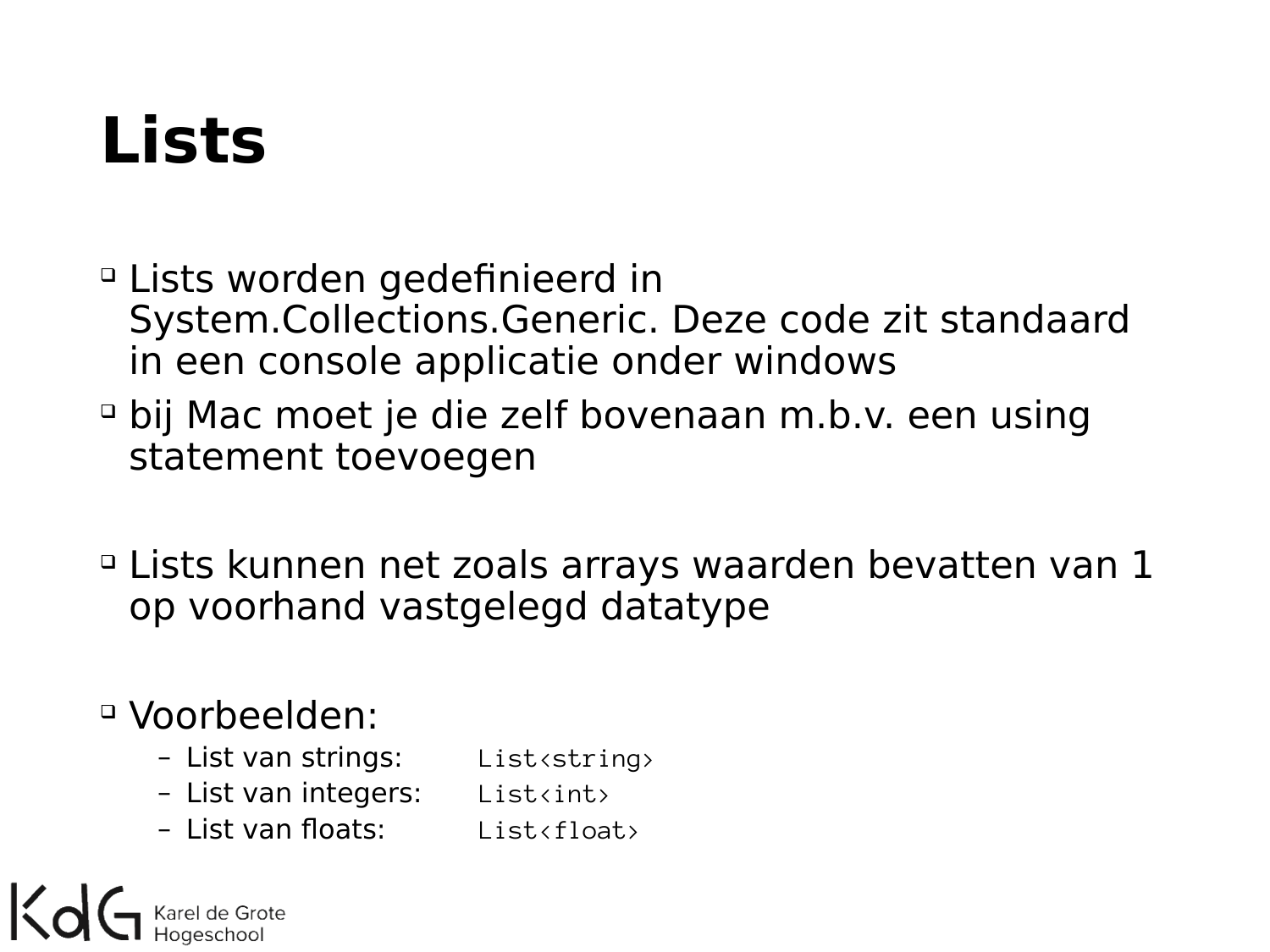

# Lists
Lists worden gedefinieerd in System.Collections.Generic. Deze code zit standaard in een console applicatie onder windows
bij Mac moet je die zelf bovenaan m.b.v. een using statement toevoegen

Lists kunnen net zoals arrays waarden bevatten van 1 op voorhand vastgelegd datatype

Voorbeelden:
List van strings: 		List<string>
List van integers:	List<int>
List van floats: 		List<float>